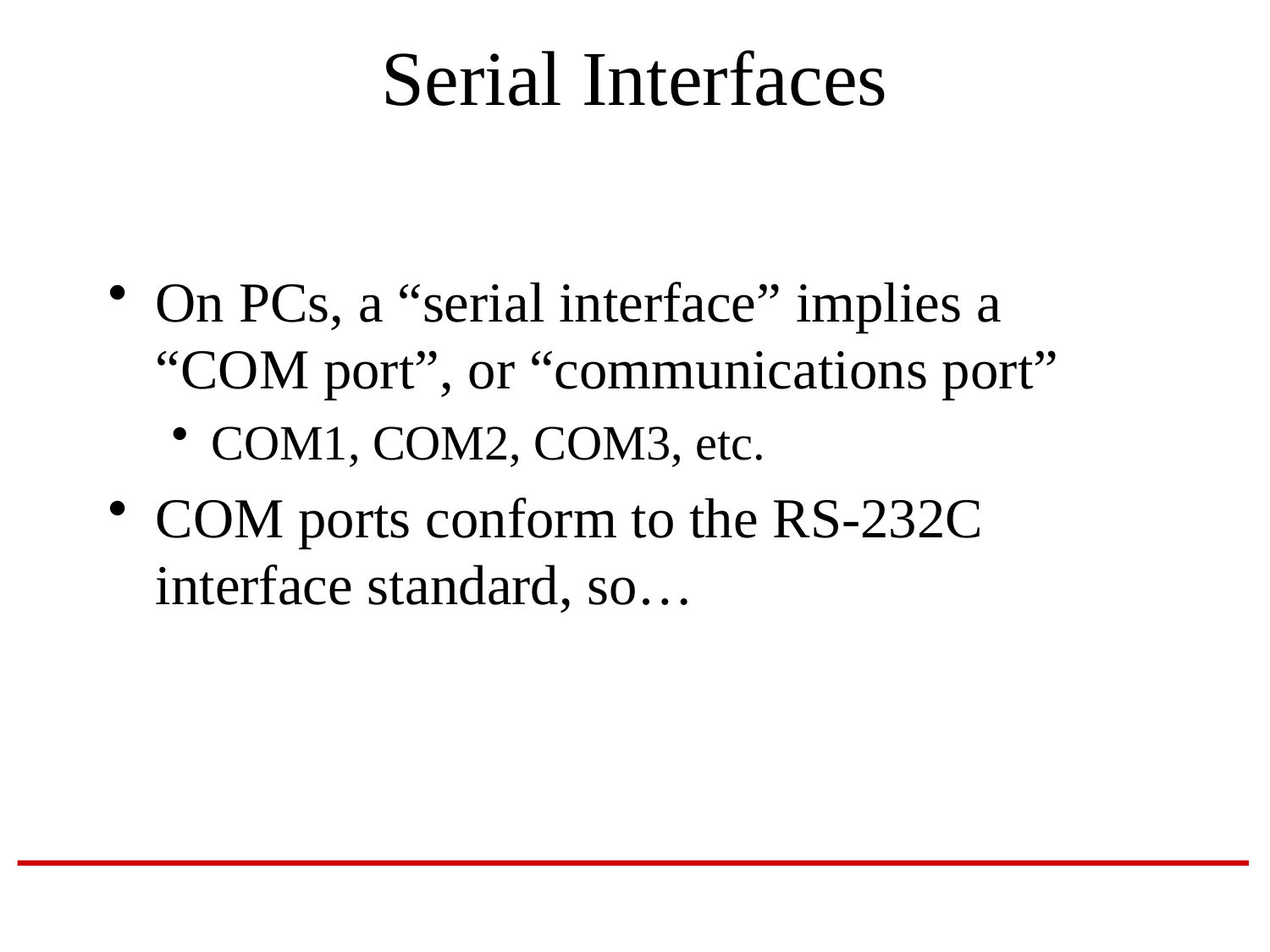

# Serial Interfaces

On PCs, a “serial interface” implies a “COM port”, or “communications port”
COM1, COM2, COM3, etc.
COM ports conform to the RS-232C interface standard, so…